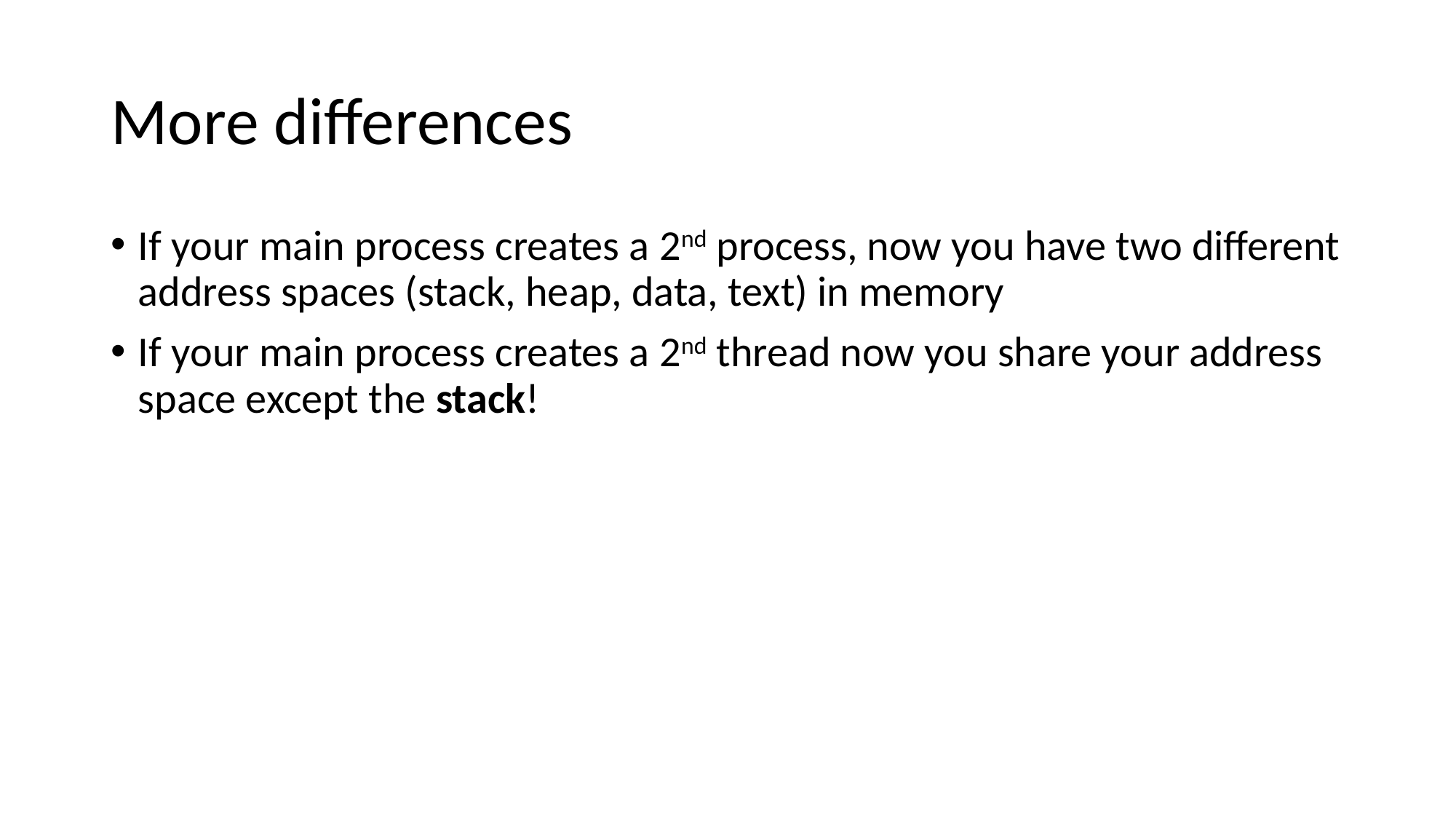

# More differences
If your main process creates a 2nd process, now you have two different address spaces (stack, heap, data, text) in memory
If your main process creates a 2nd thread now you share your address space except the stack!